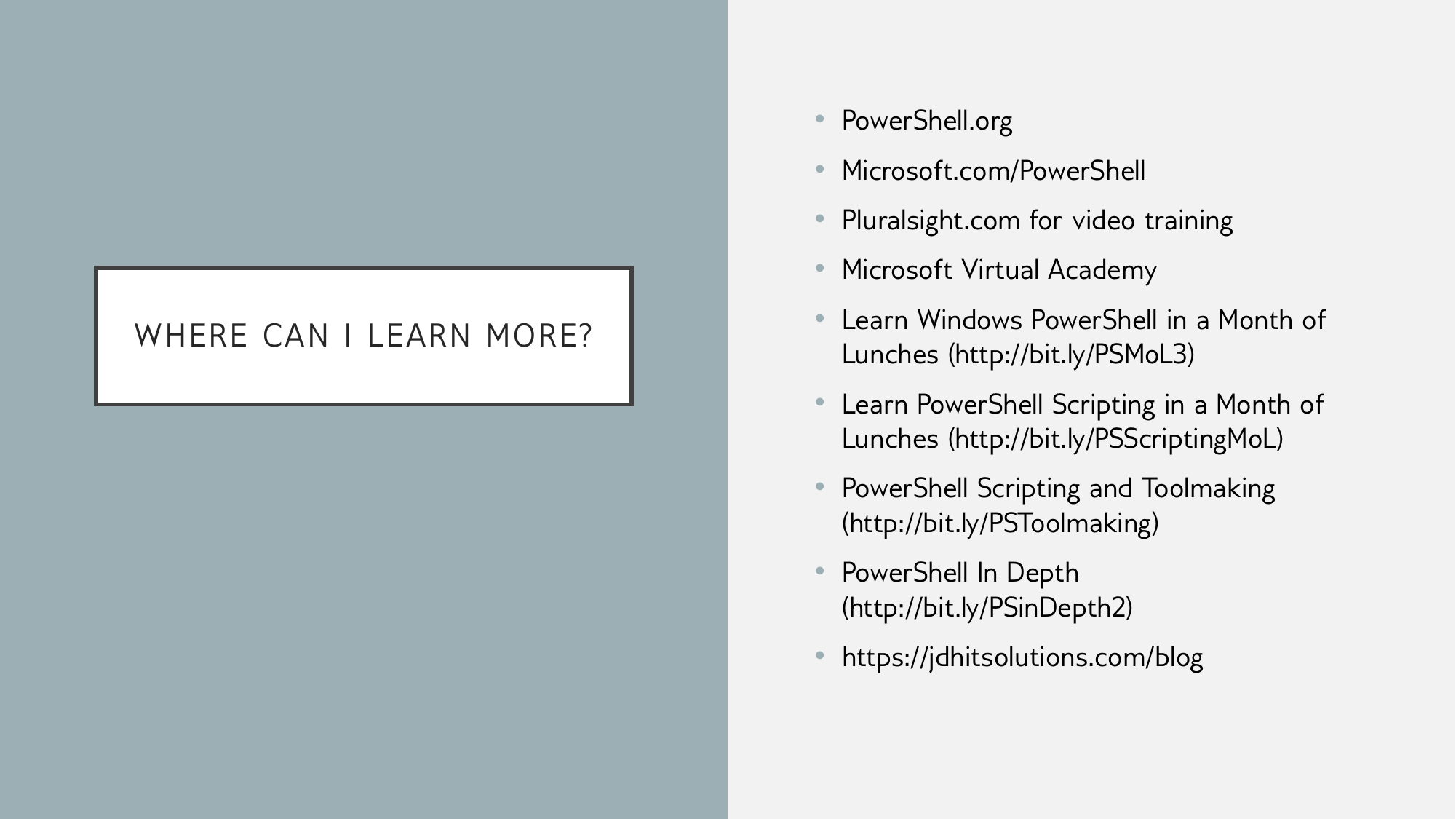

PowerShell.org
Microsoft.com/PowerShell
Pluralsight.com for video training
Microsoft Virtual Academy
Learn Windows PowerShell in a Month of Lunches (http://bit.ly/PSMoL3)
Learn PowerShell Scripting in a Month of Lunches (http://bit.ly/PSScriptingMoL)
PowerShell Scripting and Toolmaking (http://bit.ly/PSToolmaking)
PowerShell In Depth (http://bit.ly/PSinDepth2)
https://jdhitsolutions.com/blog

# Where can I learn more?